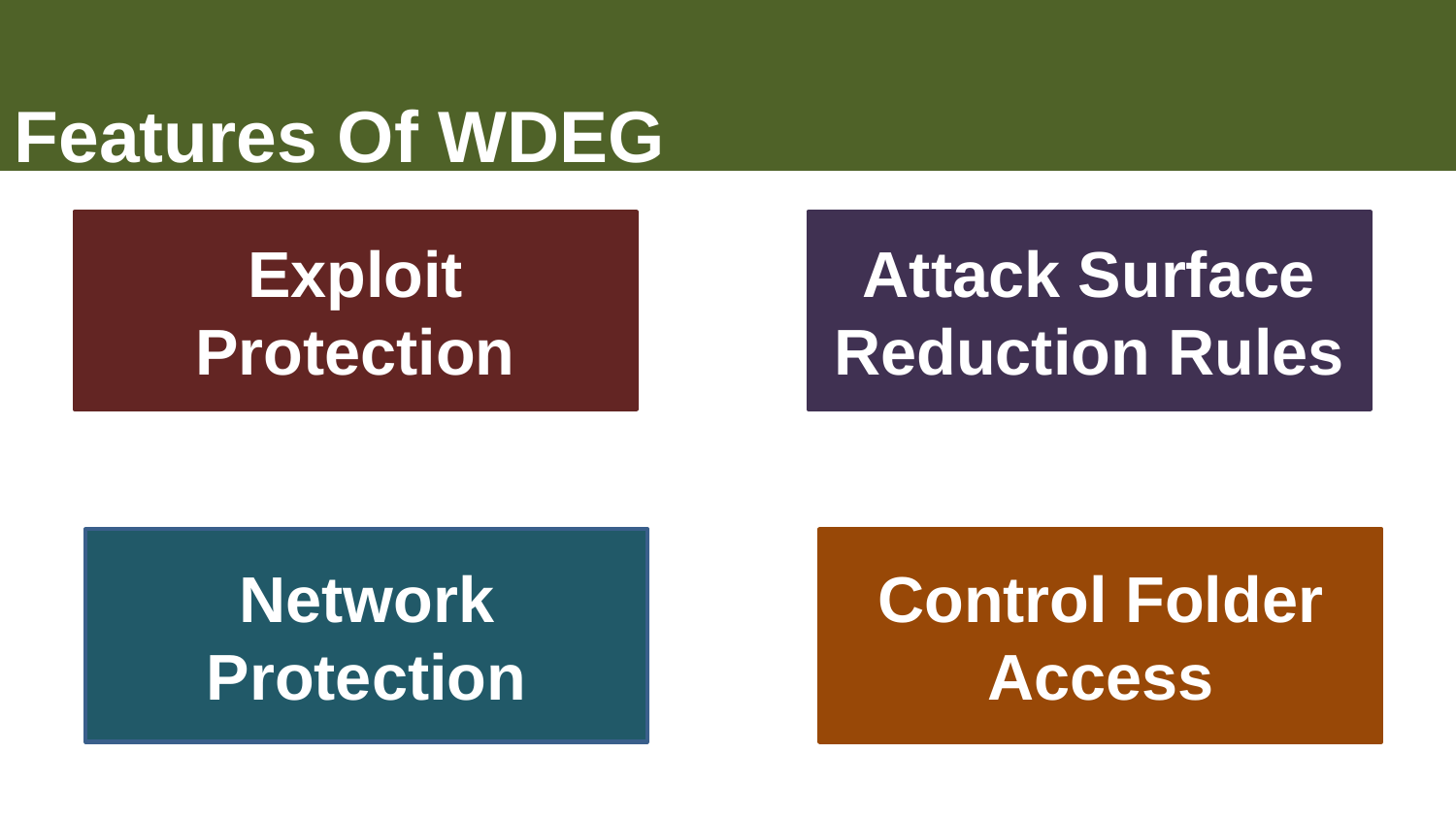

Features Of WDEG
Exploit Protection
Attack Surface Reduction Rules
Network Protection
Control Folder Access